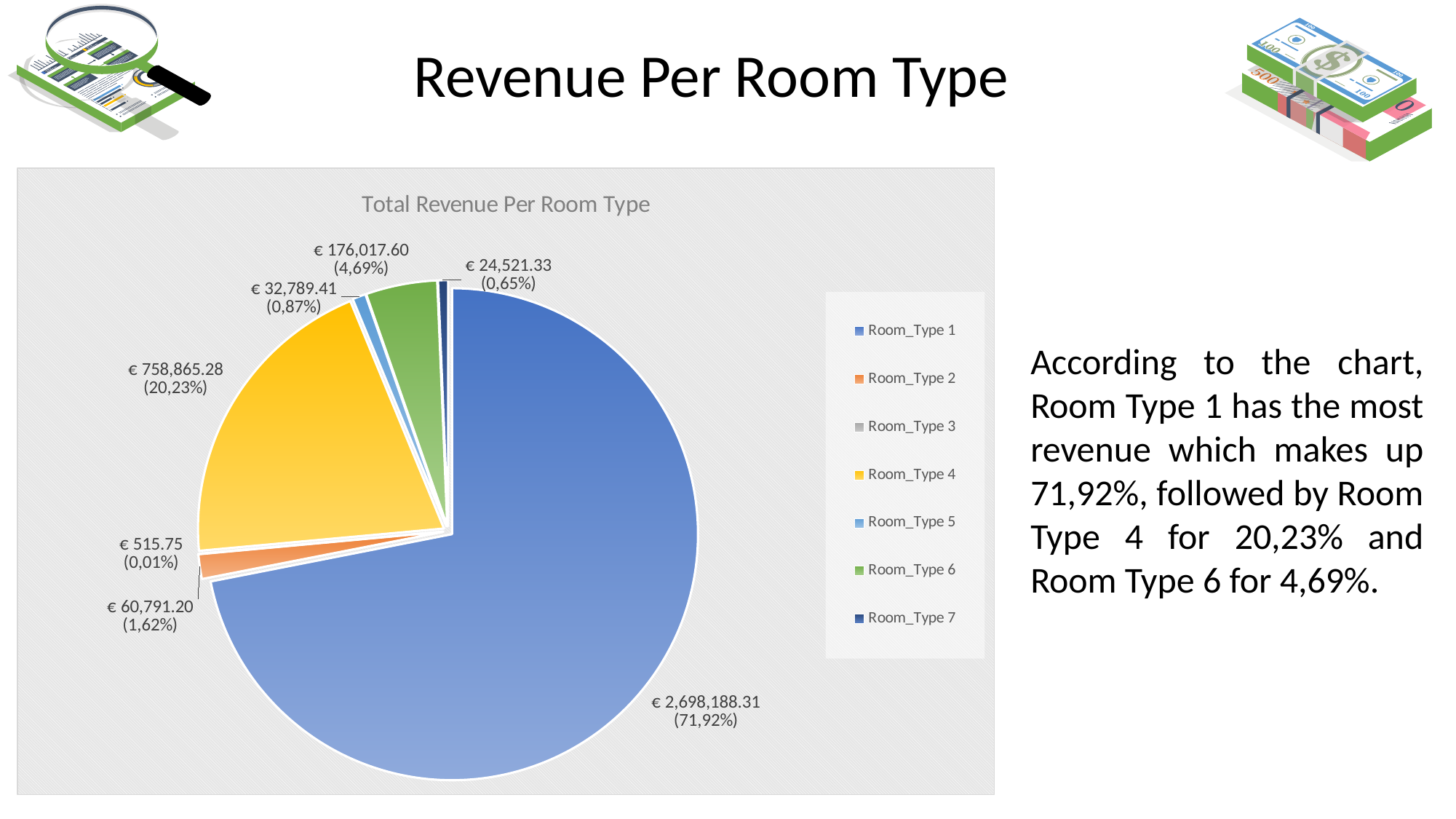

# Revenue Per Room Type

### Chart: Total Revenue Per Room Type

| Category | Sum of avg_price_per_room | Count of Booking_ID |
|---|---|---|
| Room_Type 1 | 2698188.3099999675 | 28130.0 |
| Room_Type 2 | 60791.200000000055 | 692.0 |
| Room_Type 3 | 515.75 | 7.0 |
| Room_Type 4 | 758865.2800000048 | 6057.0 |
| Room_Type 5 | 32789.409999999996 | 265.0 |
| Room_Type 6 | 176017.59999999948 | 966.0 |
| Room_Type 7 | 24521.329999999984 | 158.0 |
According to the chart, Room Type 1 has the most revenue which makes up 71,92%, followed by Room Type 4 for 20,23% and Room Type 6 for 4,69%.